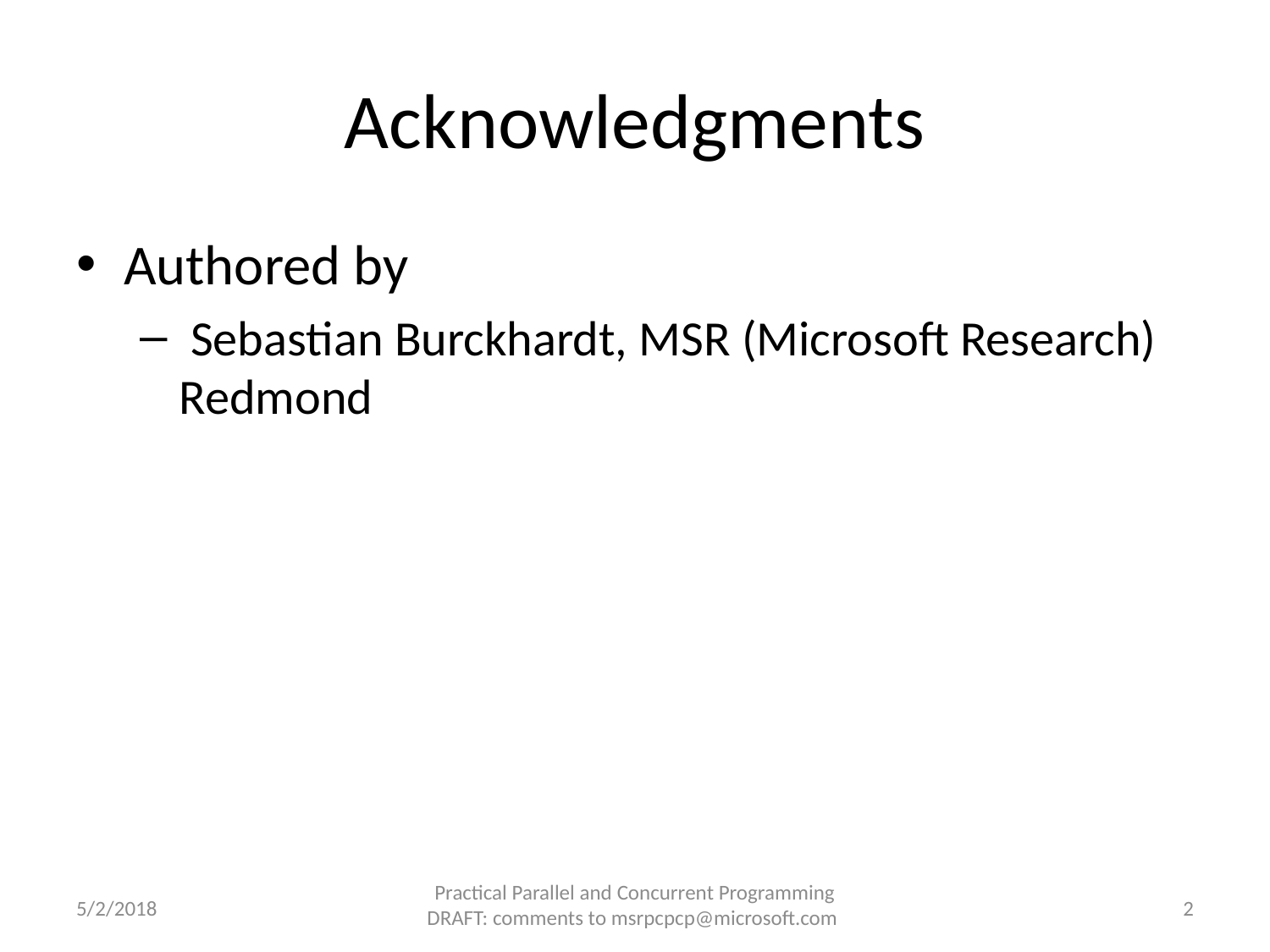

# Acknowledgments
Authored by
 Sebastian Burckhardt, MSR (Microsoft Research) Redmond
5/2/2018
Practical Parallel and Concurrent Programming DRAFT: comments to msrpcpcp@microsoft.com

2